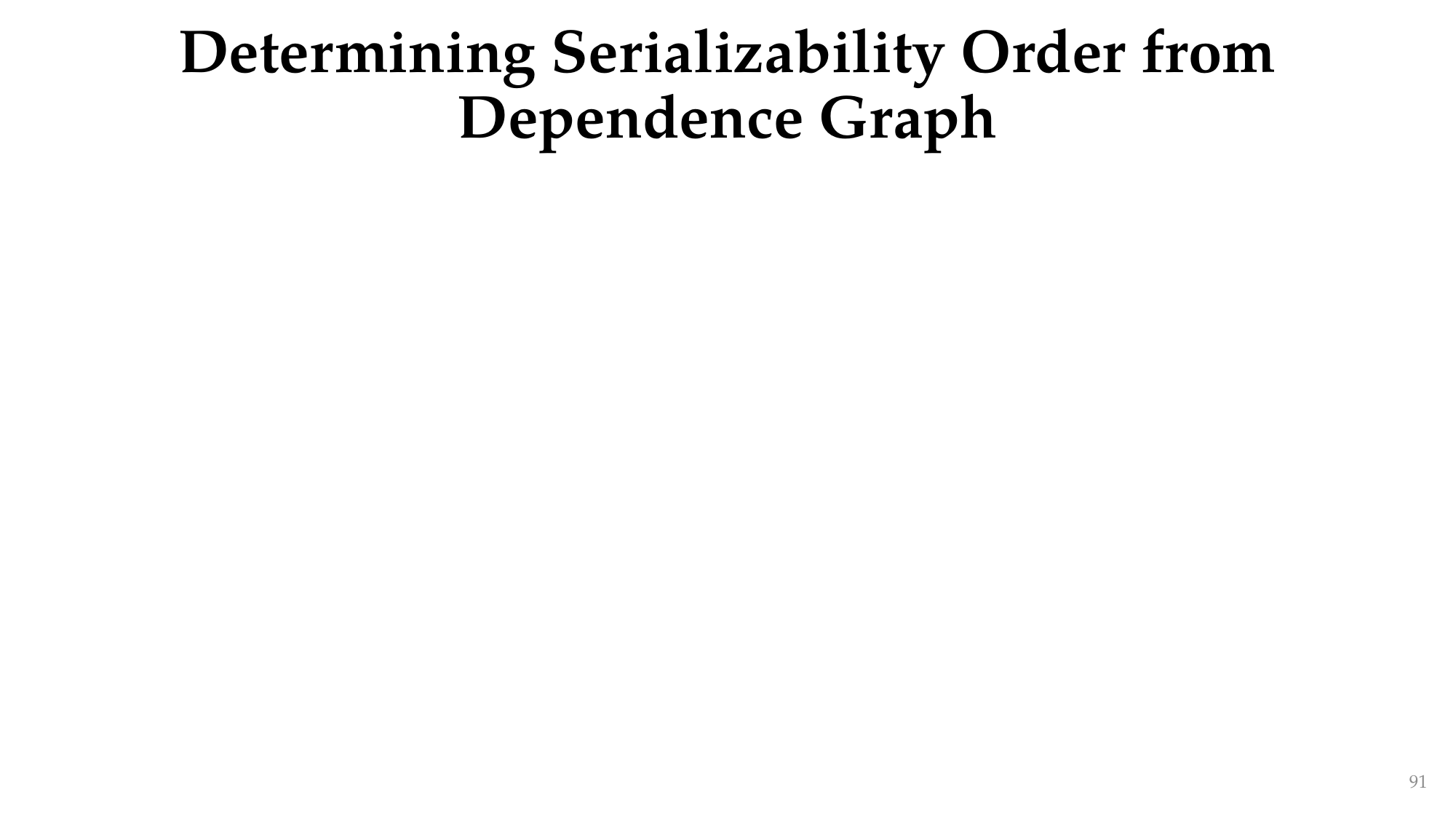

# Determining Serializability Order from Dependence Graph
91